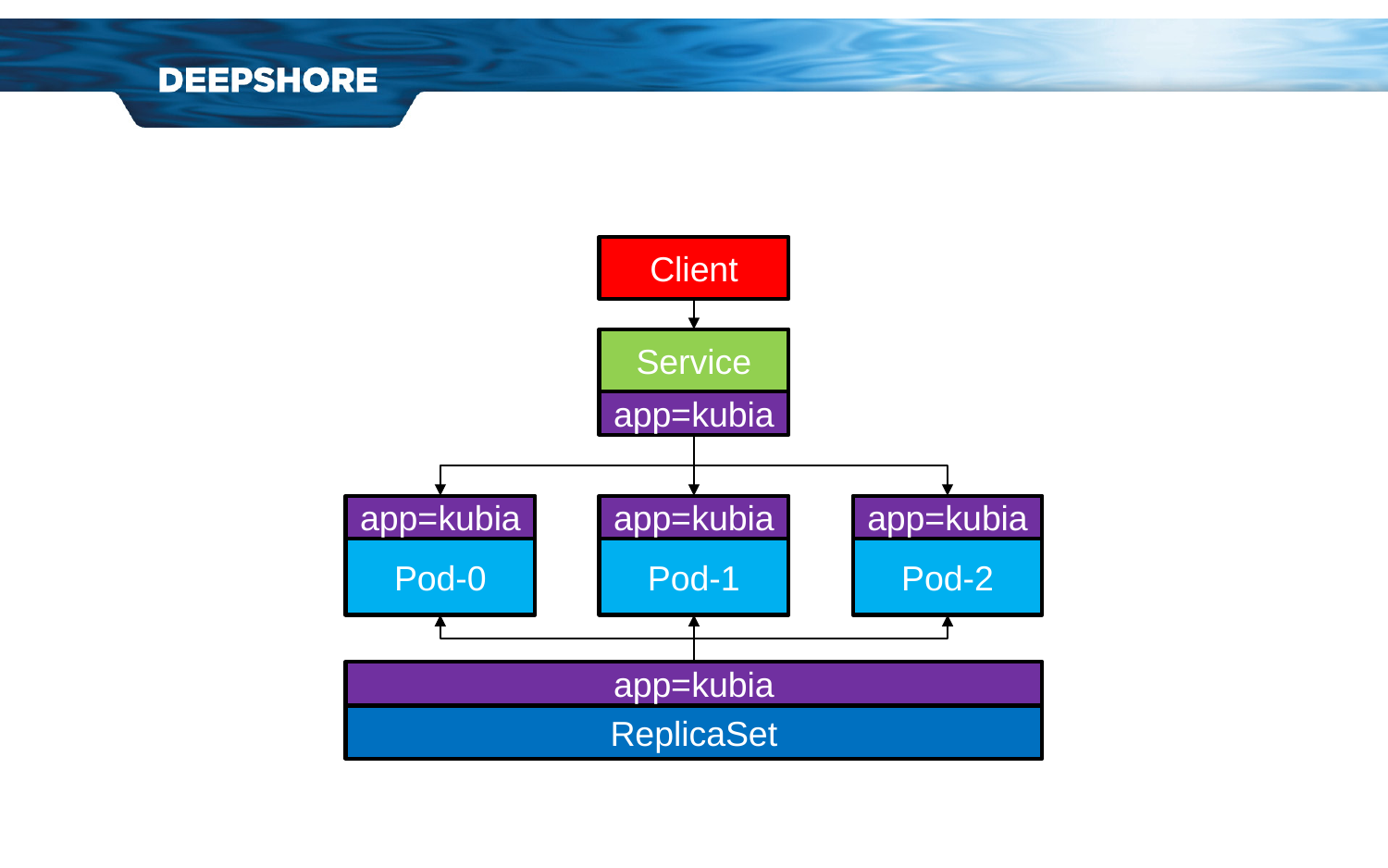

Client
Service
app=kubia
app=kubia
app=kubia
app=kubia
Pod-1
Pod-2
Pod-0
app=kubia
ReplicaSet